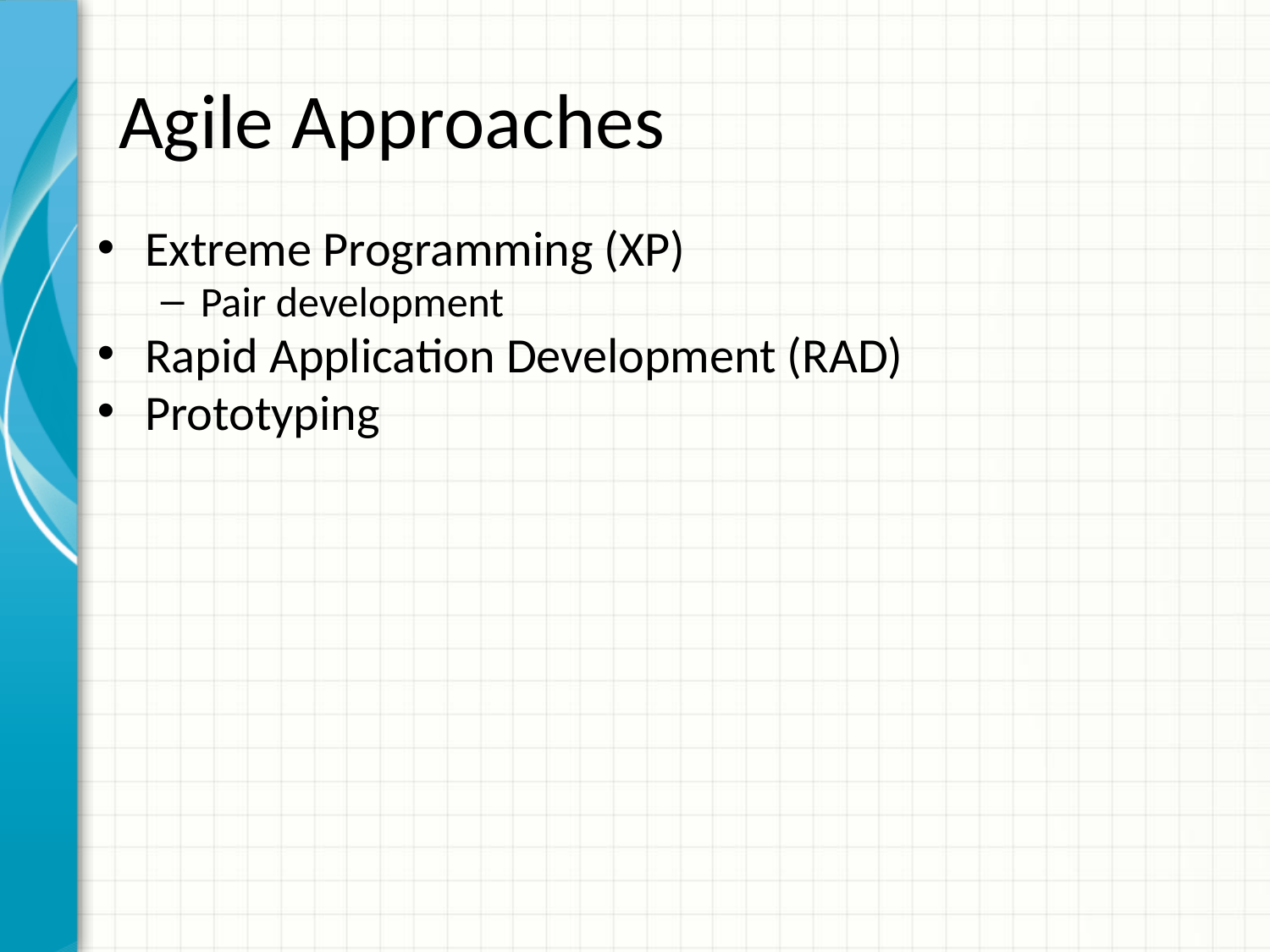

# Agile Approaches
Extreme Programming (XP)
Pair development
Rapid Application Development (RAD)
Prototyping